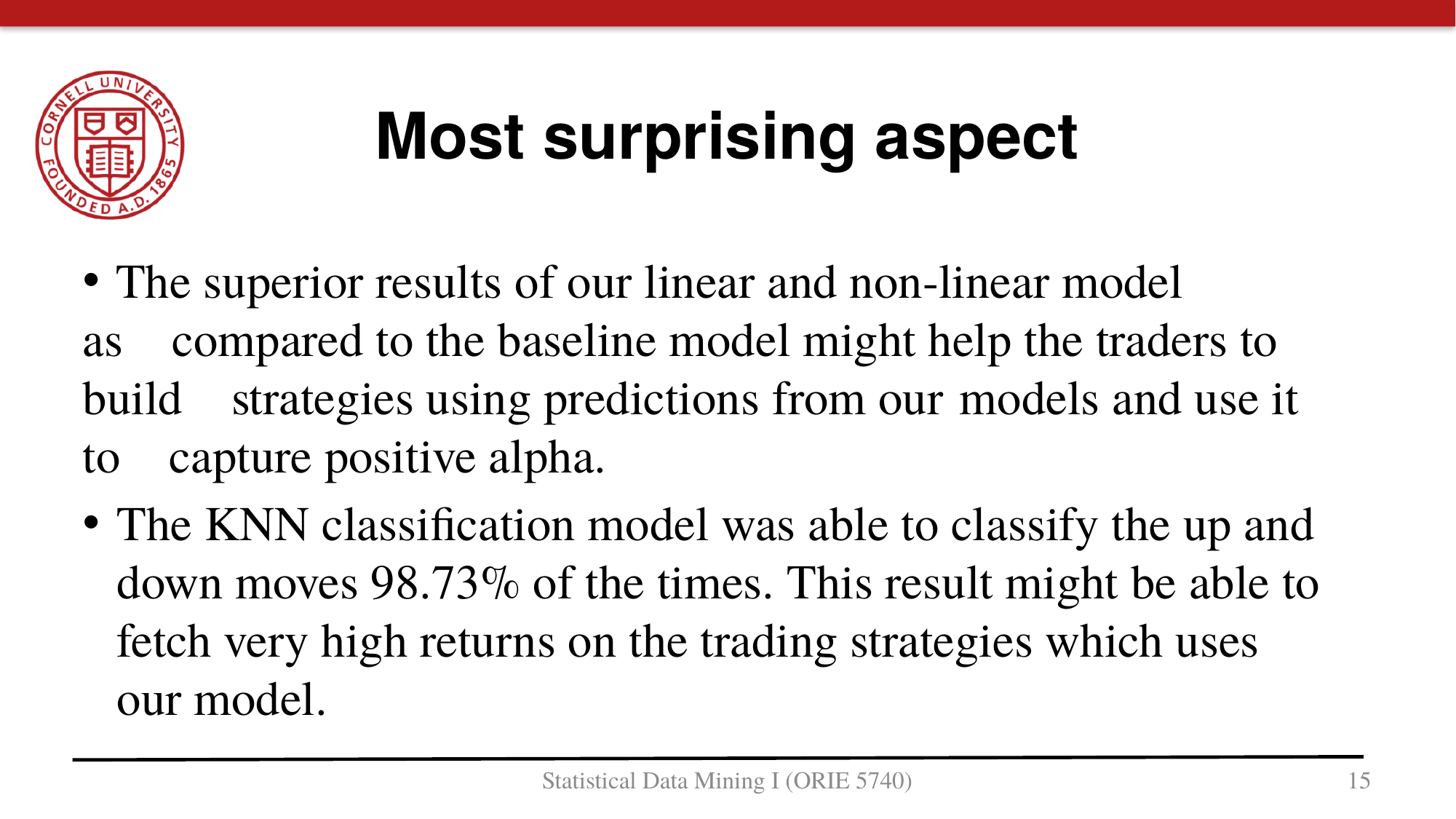

Most surprising aspect
 The superior results of our linear and non-linear model as ...compared to the baseline model might help the traders to build ...strategies using predictions from our models and use it to ...capture positive alpha.
The KNN classification model was able to classify the up and down moves 98.73% of the times. This result might be able to fetch very high returns on the trading strategies which uses our model.
Statistical Data Mining I (ORIE 5740)
15